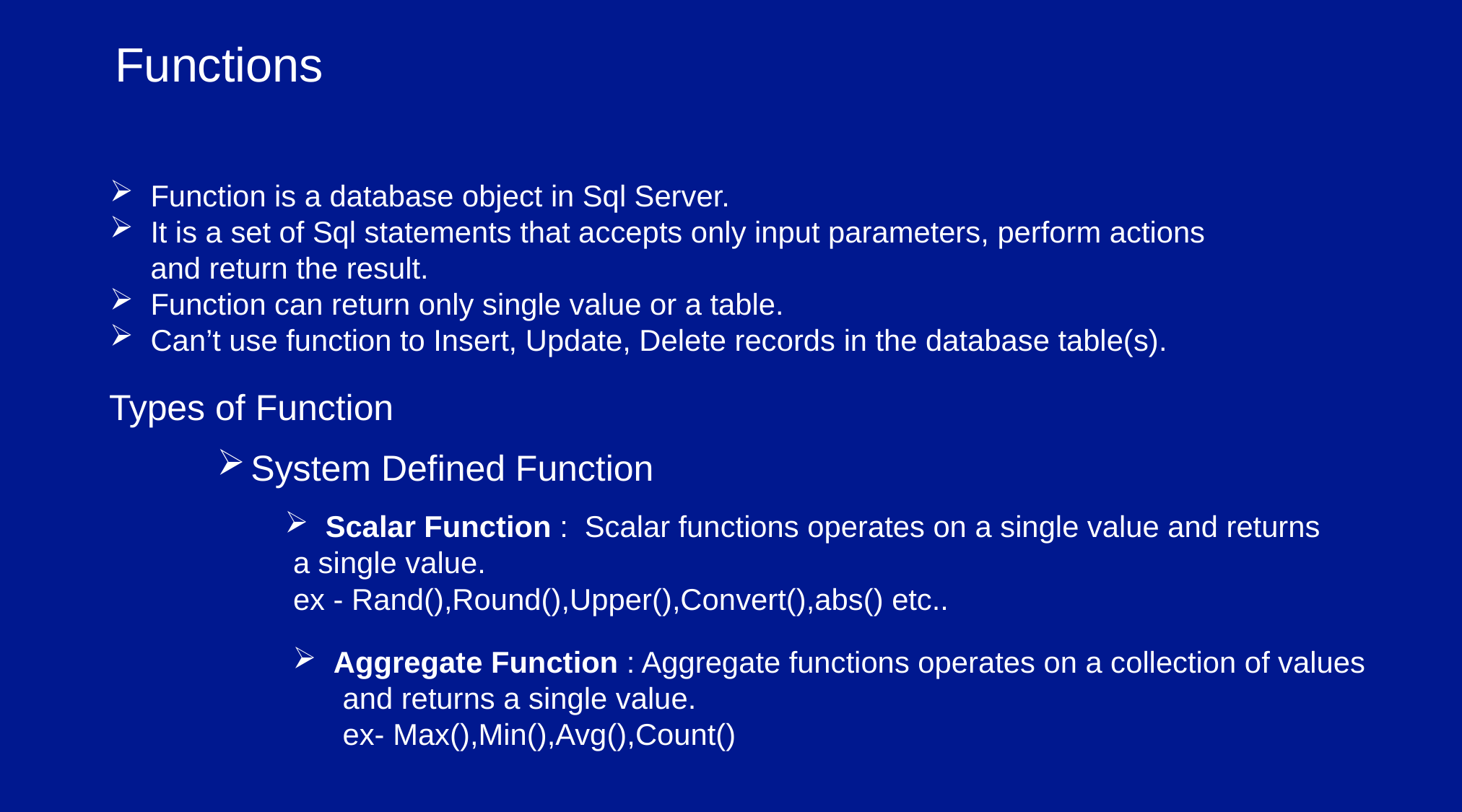

Functions
Function is a database object in Sql Server.
It is a set of Sql statements that accepts only input parameters, perform actions and return the result.
Function can return only single value or a table.
Can’t use function to Insert, Update, Delete records in the database table(s).
Types of Function
System Defined Function

Scalar Function :  Scalar functions operates on a single value and returns
 a single value.
 ex - Rand(),Round(),Upper(),Convert(),abs() etc..
Aggregate Function : Aggregate functions operates on a collection of values
      and returns a single value.
      ex- Max(),Min(),Avg(),Count()